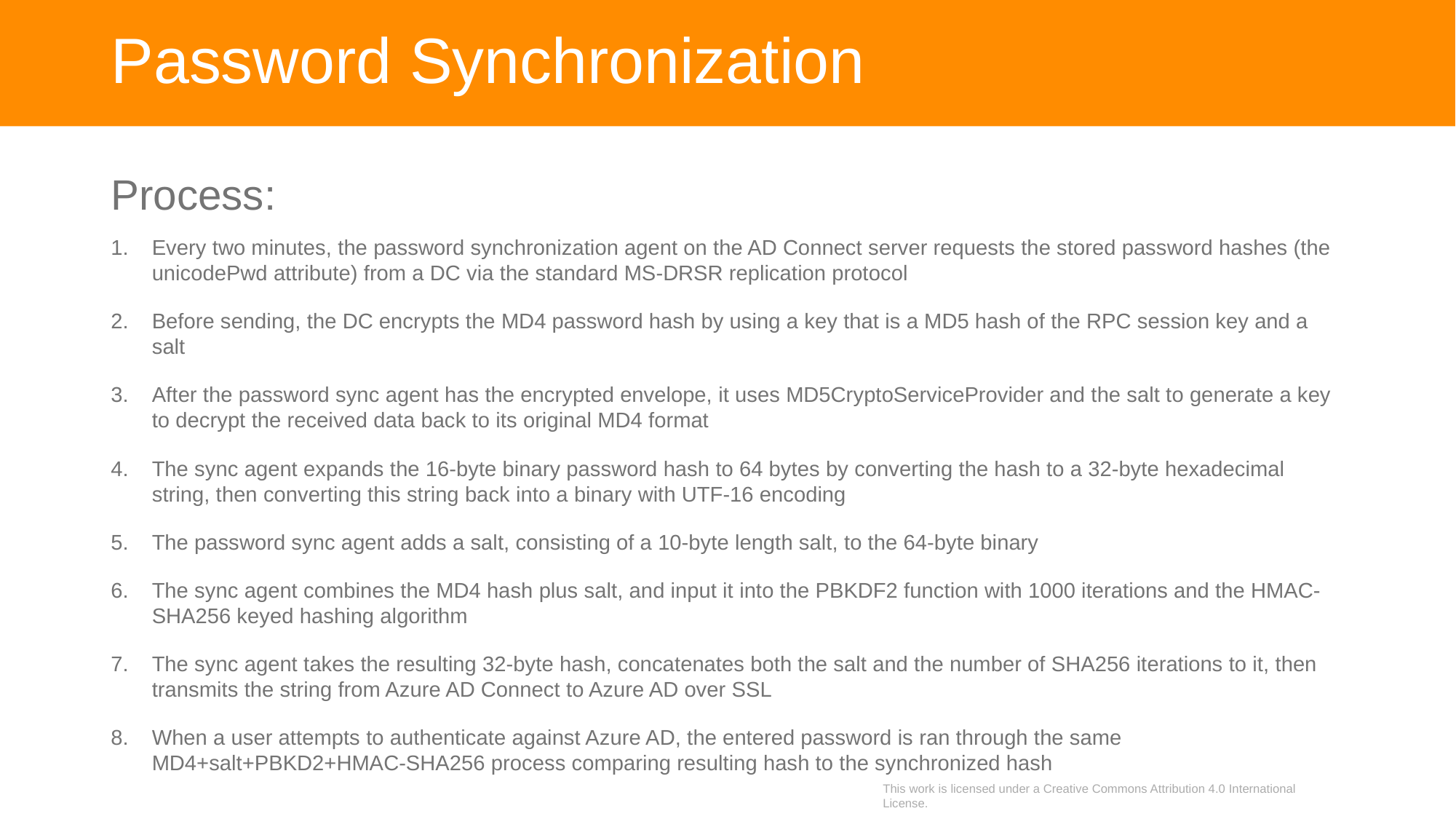

# Password Synchronization
Process:
Every two minutes, the password synchronization agent on the AD Connect server requests the stored password hashes (the unicodePwd attribute) from a DC via the standard MS-DRSR replication protocol
Before sending, the DC encrypts the MD4 password hash by using a key that is a MD5 hash of the RPC session key and a salt
After the password sync agent has the encrypted envelope, it uses MD5CryptoServiceProvider and the salt to generate a key to decrypt the received data back to its original MD4 format
The sync agent expands the 16-byte binary password hash to 64 bytes by converting the hash to a 32-byte hexadecimal string, then converting this string back into a binary with UTF-16 encoding
The password sync agent adds a salt, consisting of a 10-byte length salt, to the 64-byte binary
The sync agent combines the MD4 hash plus salt, and input it into the PBKDF2 function with 1000 iterations and the HMAC-SHA256 keyed hashing algorithm
The sync agent takes the resulting 32-byte hash, concatenates both the salt and the number of SHA256 iterations to it, then transmits the string from Azure AD Connect to Azure AD over SSL
When a user attempts to authenticate against Azure AD, the entered password is ran through the same MD4+salt+PBKD2+HMAC-SHA256 process comparing resulting hash to the synchronized hash